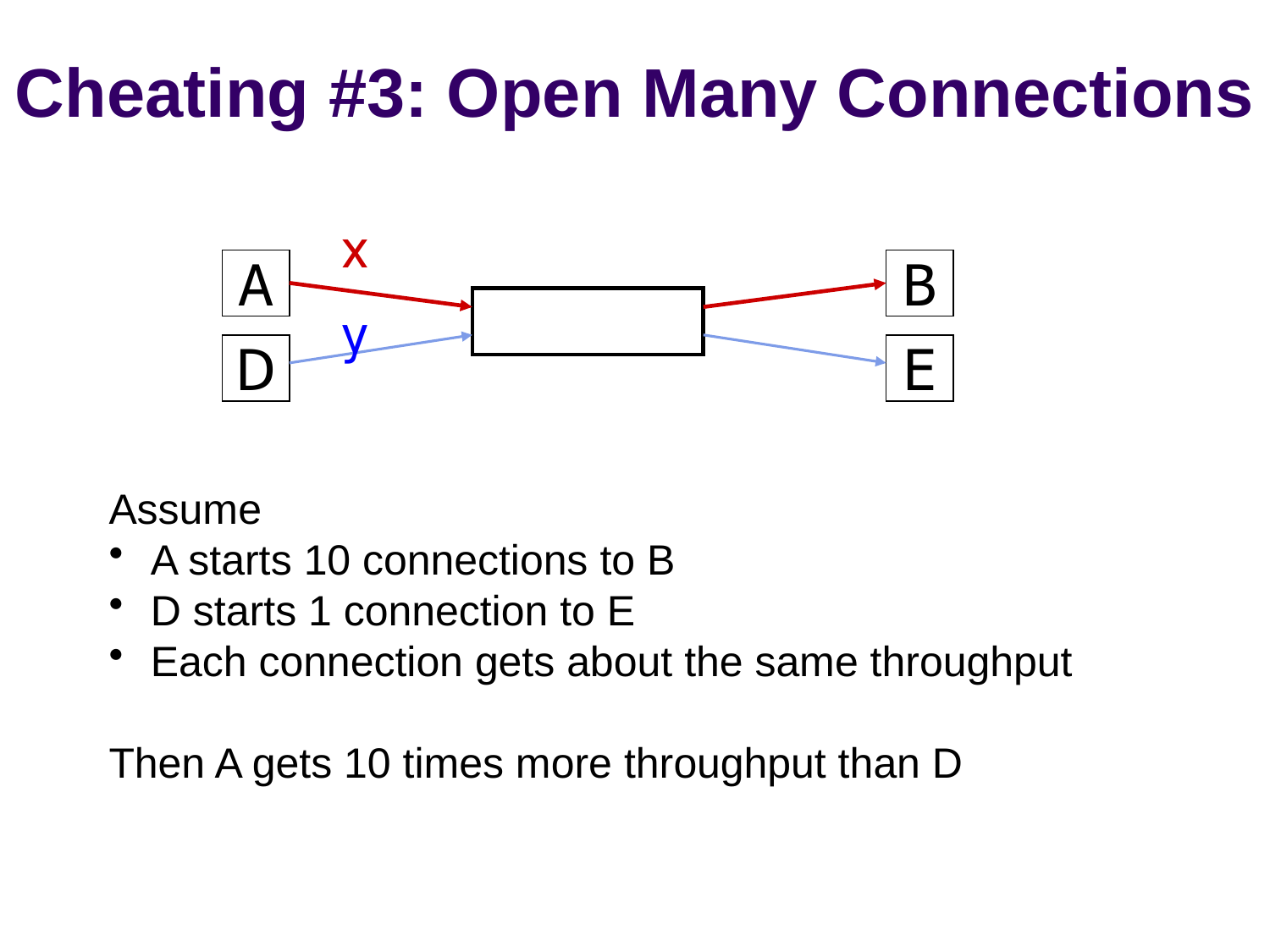

# Cheating #3: Open Many Connections

x

A
B

y
D

E

Assume
 A starts 10 connections to B
 D starts 1 connection to E
 Each connection gets about the same throughput

Then A gets 10 times more throughput than D